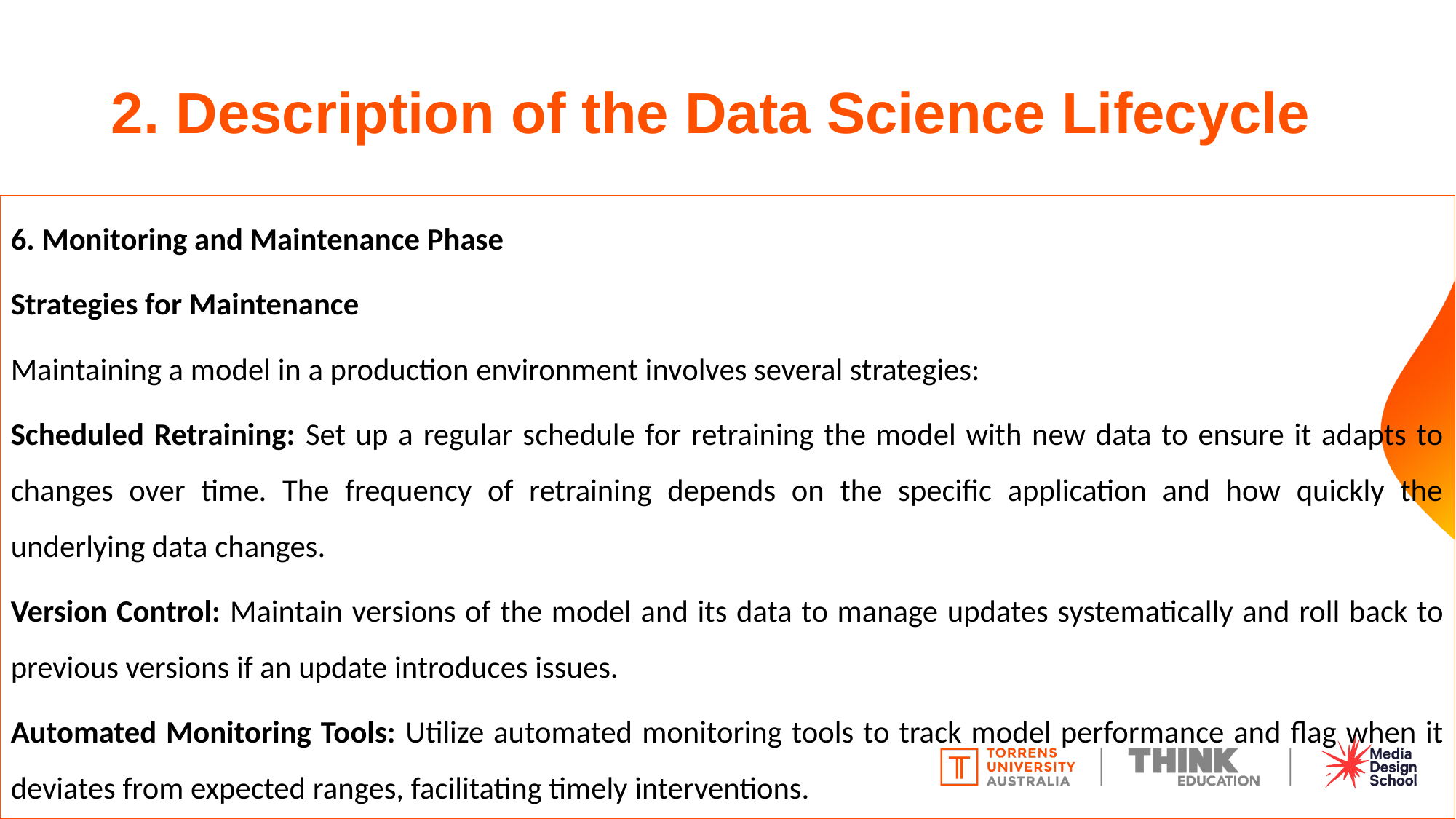

# 2. Description of the Data Science Lifecycle
6. Monitoring and Maintenance Phase
Strategies for Maintenance
Maintaining a model in a production environment involves several strategies:
Scheduled Retraining: Set up a regular schedule for retraining the model with new data to ensure it adapts to changes over time. The frequency of retraining depends on the specific application and how quickly the underlying data changes.
Version Control: Maintain versions of the model and its data to manage updates systematically and roll back to previous versions if an update introduces issues.
Automated Monitoring Tools: Utilize automated monitoring tools to track model performance and flag when it deviates from expected ranges, facilitating timely interventions.